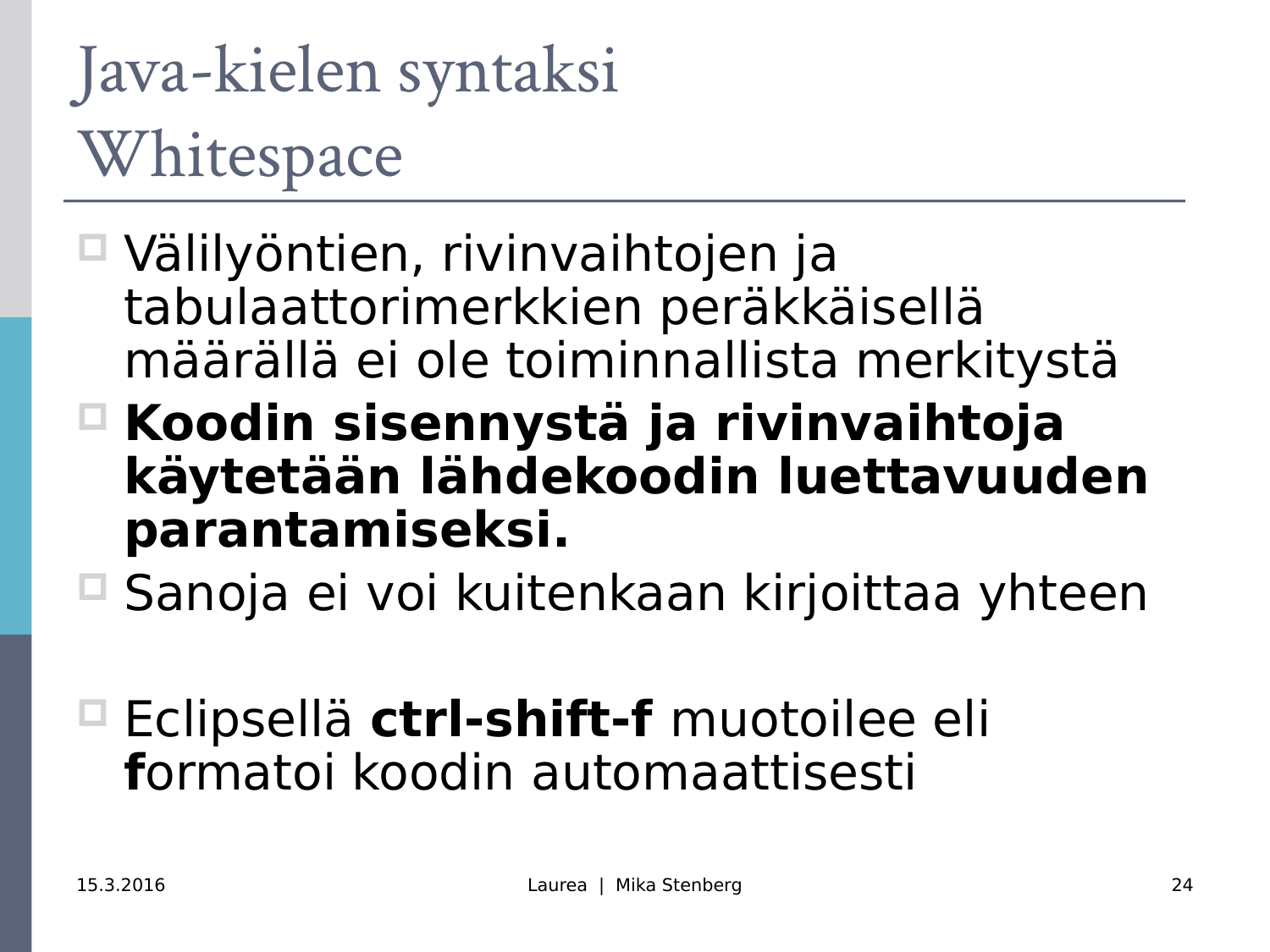

# Java-kielen syntaksi Whitespace
Välilyöntien, rivinvaihtojen ja tabulaattorimerkkien peräkkäisellä määrällä ei ole toiminnallista merkitystä
Koodin sisennystä ja rivinvaihtoja käytetään lähdekoodin luettavuuden parantamiseksi.
Sanoja ei voi kuitenkaan kirjoittaa yhteen

Eclipsellä ctrl-shift-f muotoilee eli formatoi koodin automaattisesti
15.3.2016
Laurea  |  Mika Stenberg
24